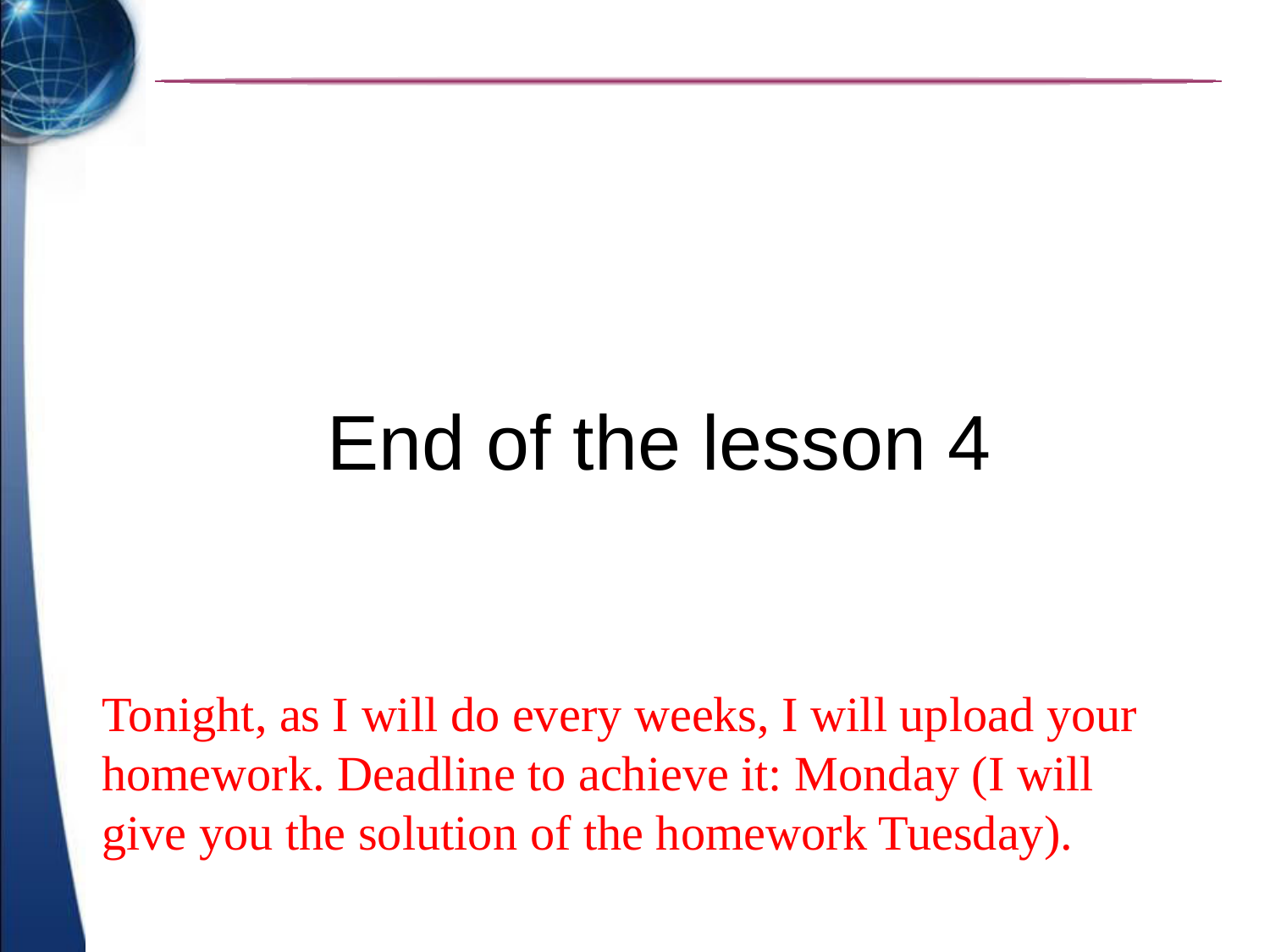

# End of the lesson 4
Tonight, as I will do every weeks, I will upload your homework. Deadline to achieve it: Monday (I will give you the solution of the homework Tuesday).
91